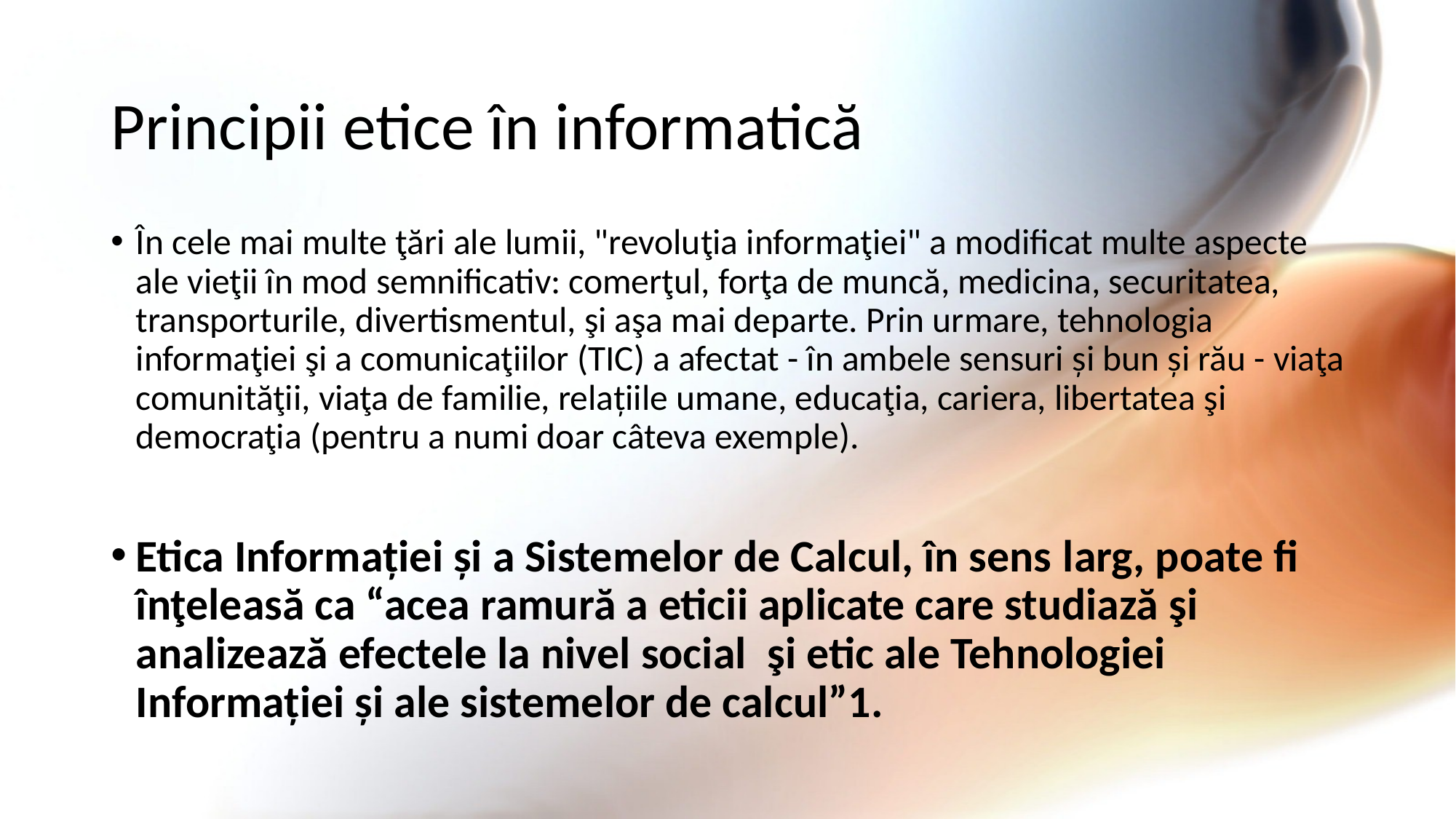

# Principii etice în informatică
În cele mai multe ţări ale lumii, "revoluţia informaţiei" a modificat multe aspecte ale vieţii în mod semnificativ: comerţul, forţa de muncă, medicina, securitatea, transporturile, divertismentul, şi aşa mai departe. Prin urmare, tehnologia informaţiei şi a comunicaţiilor (TIC) a afectat - în ambele sensuri și bun și rău - viaţa comunităţii, viaţa de familie, relațiile umane, educaţia, cariera, libertatea şi democraţia (pentru a numi doar câteva exemple).

Etica Informației și a Sistemelor de Calcul, în sens larg, poate fi înţeleasă ca “acea ramură a eticii aplicate care studiază şi analizează efectele la nivel social  şi etic ale Tehnologiei Informației și ale sistemelor de calcul”1.